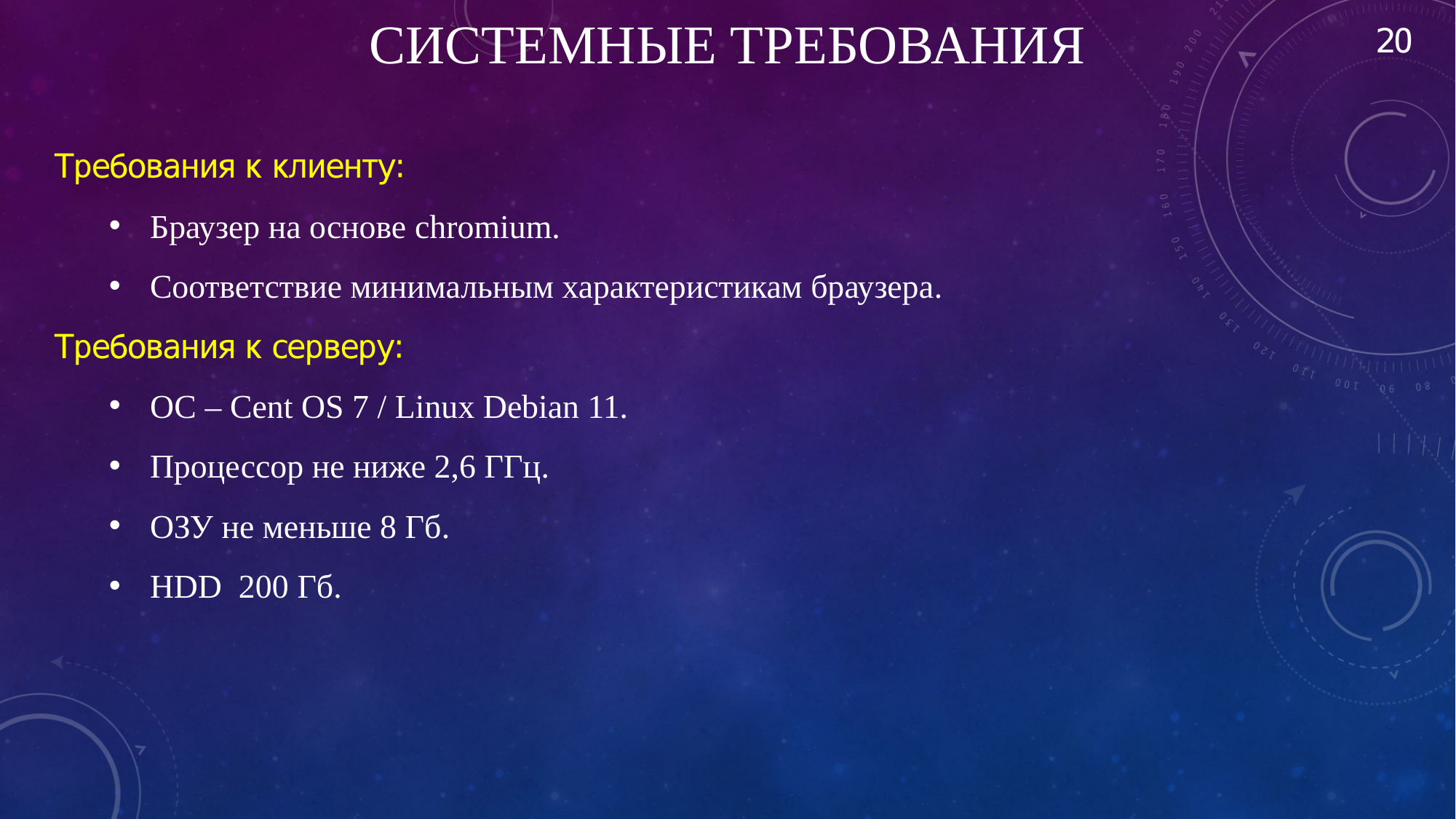

20
# Системные требования
Требования к клиенту:
Браузер на основе chromium.
Соответствие минимальным характеристикам браузера.
Требования к серверу:
ОС – Cent OS 7 / Linux Debian 11.
Процессор не ниже 2,6 ГГц.
ОЗУ не меньше 8 Гб.
HDD  200 Гб.